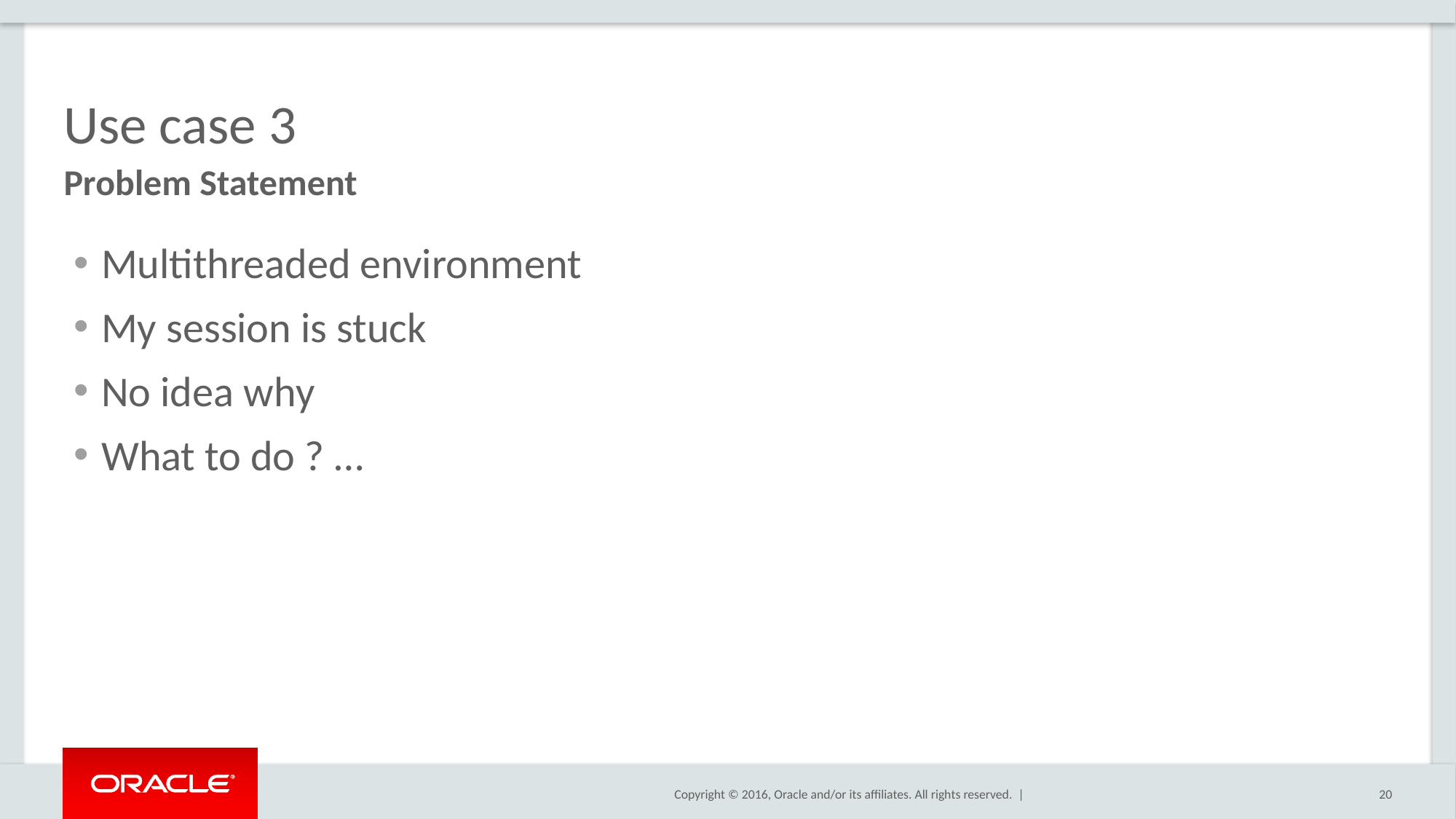

# Use case 3
Problem Statement
Multithreaded environment
My session is stuck
No idea why
What to do ? …
20